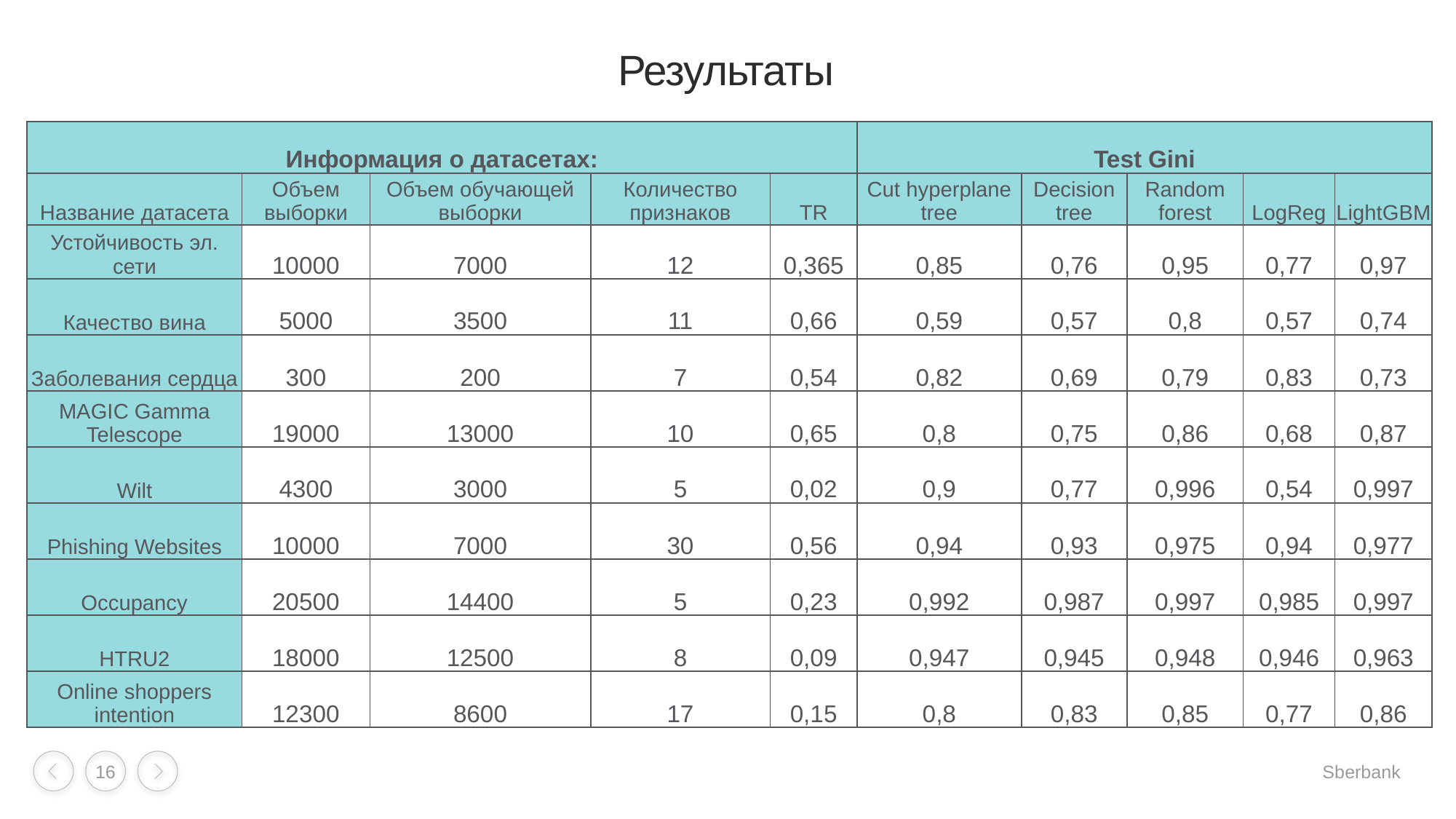

# Результаты
| Информация о датасетах: |  |  |  |  | Test Gini |  |  |  |  |
| --- | --- | --- | --- | --- | --- | --- | --- | --- | --- |
| Название датасета | Объем выборки | Объем обучающей выборки | Количество признаков | TR | Cut hyperplane tree | Decision tree | Random forest | LogReg | LightGBM |
| Устойчивость эл. сети | 10000 | 7000 | 12 | 0,365 | 0,85 | 0,76 | 0,95 | 0,77 | 0,97 |
| Качество вина | 5000 | 3500 | 11 | 0,66 | 0,59 | 0,57 | 0,8 | 0,57 | 0,74 |
| Заболевания сердца | 300 | 200 | 7 | 0,54 | 0,82 | 0,69 | 0,79 | 0,83 | 0,73 |
| MAGIC Gamma Telescope | 19000 | 13000 | 10 | 0,65 | 0,8 | 0,75 | 0,86 | 0,68 | 0,87 |
| Wilt | 4300 | 3000 | 5 | 0,02 | 0,9 | 0,77 | 0,996 | 0,54 | 0,997 |
| Phishing Websites | 10000 | 7000 | 30 | 0,56 | 0,94 | 0,93 | 0,975 | 0,94 | 0,977 |
| Occupancy | 20500 | 14400 | 5 | 0,23 | 0,992 | 0,987 | 0,997 | 0,985 | 0,997 |
| HTRU2 | 18000 | 12500 | 8 | 0,09 | 0,947 | 0,945 | 0,948 | 0,946 | 0,963 |
| Online shoppers intention | 12300 | 8600 | 17 | 0,15 | 0,8 | 0,83 | 0,85 | 0,77 | 0,86 |